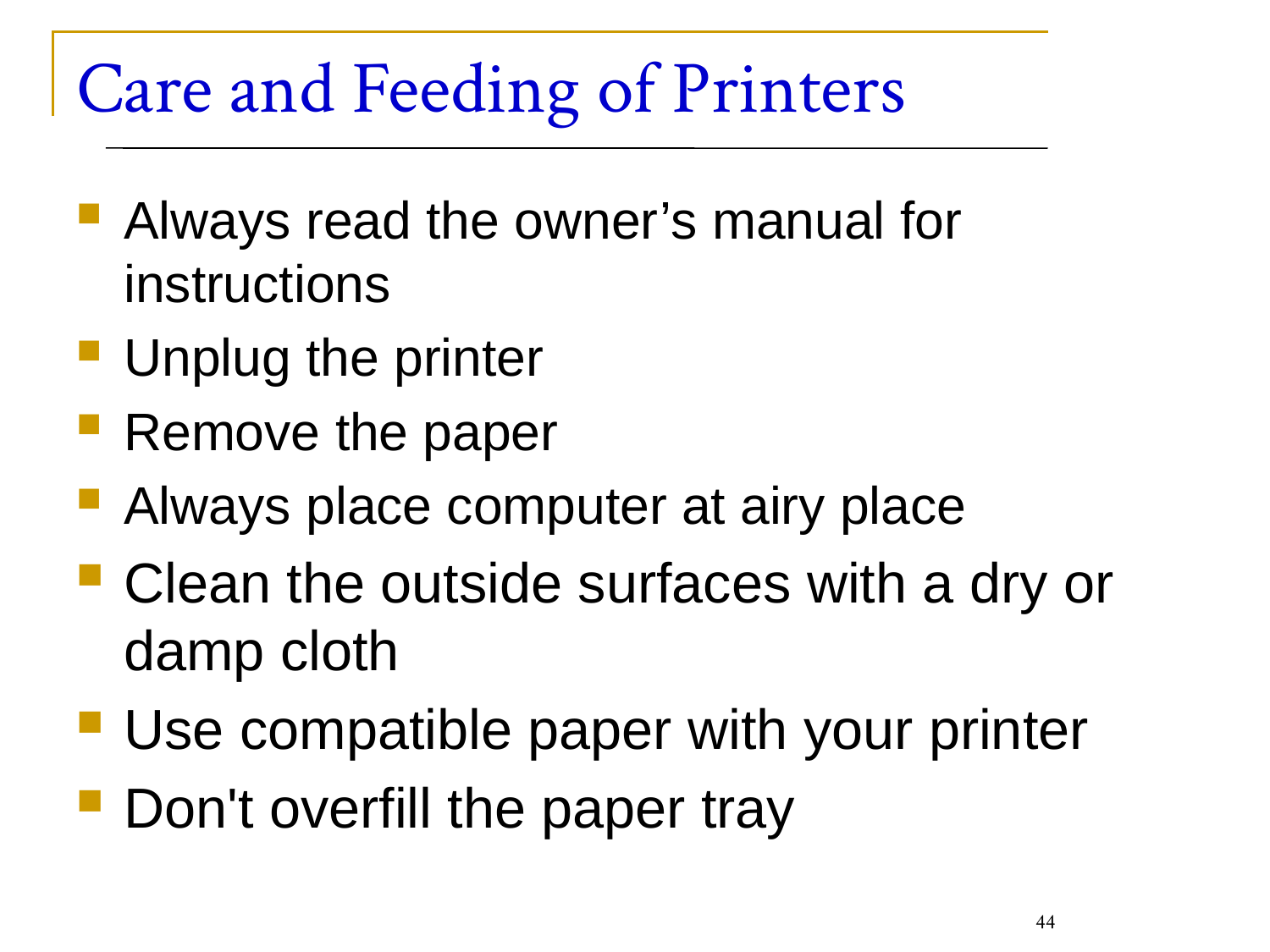

Care and Feeding of Printers

Always read the owner’s manual for instructions
Unplug the printer
Remove the paper
Always place computer at airy place
Clean the outside surfaces with a dry or damp cloth
Use compatible paper with your printer
Don't overfill the paper tray
44